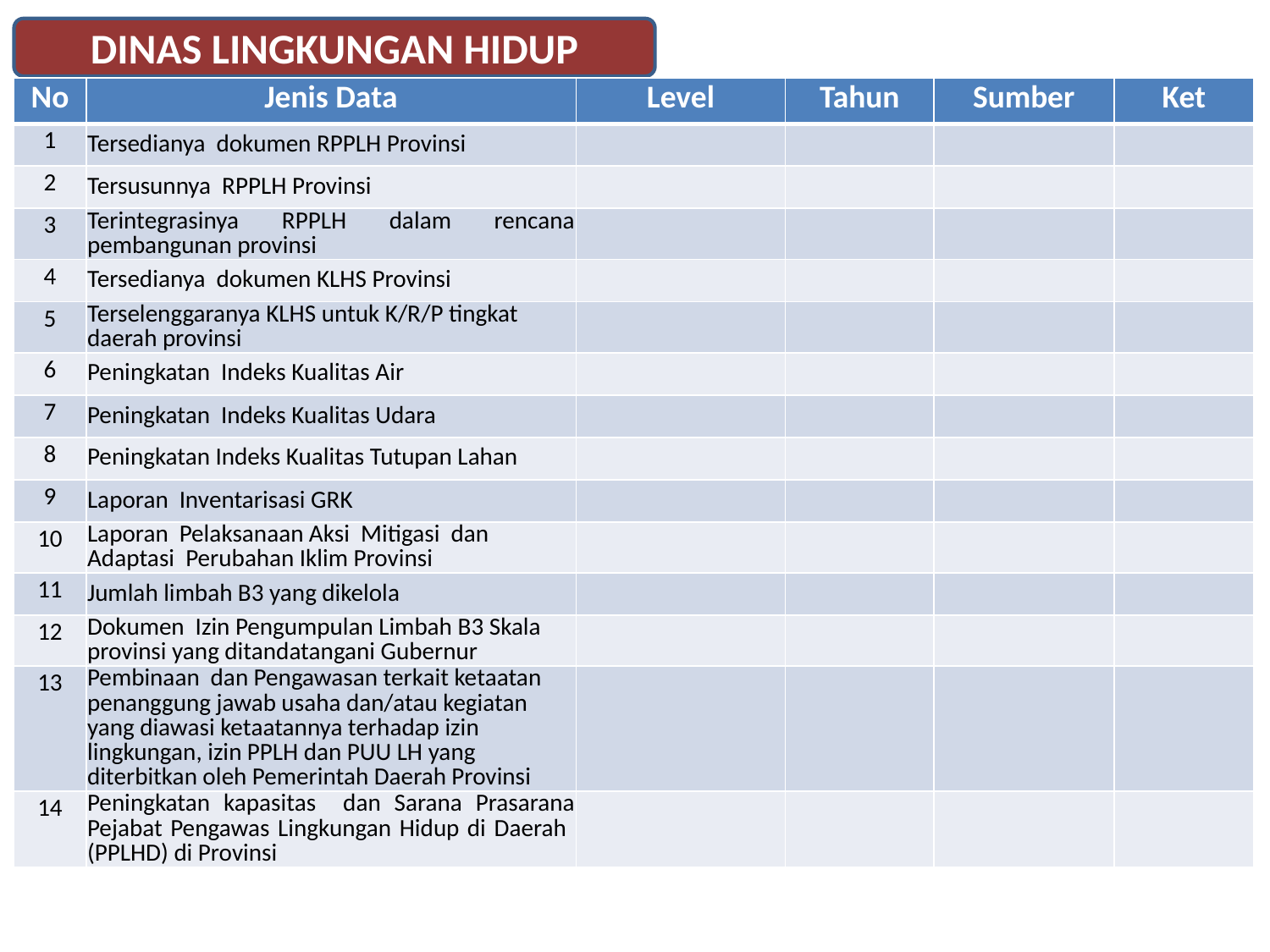

DINAS LINGKUNGAN HIDUP
| No | Jenis Data | Level | Tahun | Sumber | Ket |
| --- | --- | --- | --- | --- | --- |
| 1 | Tersedianya dokumen RPPLH Provinsi |  |  |  |  |
| 2 | Tersusunnya RPPLH Provinsi |  |  |  |  |
| 3 | Terintegrasinya RPPLH dalam rencana pembangunan provinsi |  |  |  |  |
| 4 | Tersedianya dokumen KLHS Provinsi |  |  |  |  |
| 5 | Terselenggaranya KLHS untuk K/R/P tingkat daerah provinsi |  |  |  |  |
| 6 | Peningkatan Indeks Kualitas Air |  |  |  |  |
| 7 | Peningkatan Indeks Kualitas Udara |  |  |  |  |
| 8 | Peningkatan Indeks Kualitas Tutupan Lahan |  |  |  |  |
| 9 | Laporan Inventarisasi GRK |  |  |  |  |
| 10 | Laporan Pelaksanaan Aksi Mitigasi dan Adaptasi Perubahan Iklim Provinsi |  |  |  |  |
| 11 | Jumlah limbah B3 yang dikelola |  |  |  |  |
| 12 | Dokumen Izin Pengumpulan Limbah B3 Skala provinsi yang ditandatangani Gubernur |  |  |  |  |
| 13 | Pembinaan dan Pengawasan terkait ketaatan penanggung jawab usaha dan/atau kegiatan yang diawasi ketaatannya terhadap izin lingkungan, izin PPLH dan PUU LH yang diterbitkan oleh Pemerintah Daerah Provinsi |  |  |  |  |
| 14 | Peningkatan kapasitas dan Sarana Prasarana Pejabat Pengawas Lingkungan Hidup di Daerah (PPLHD) di Provinsi |  |  |  |  |